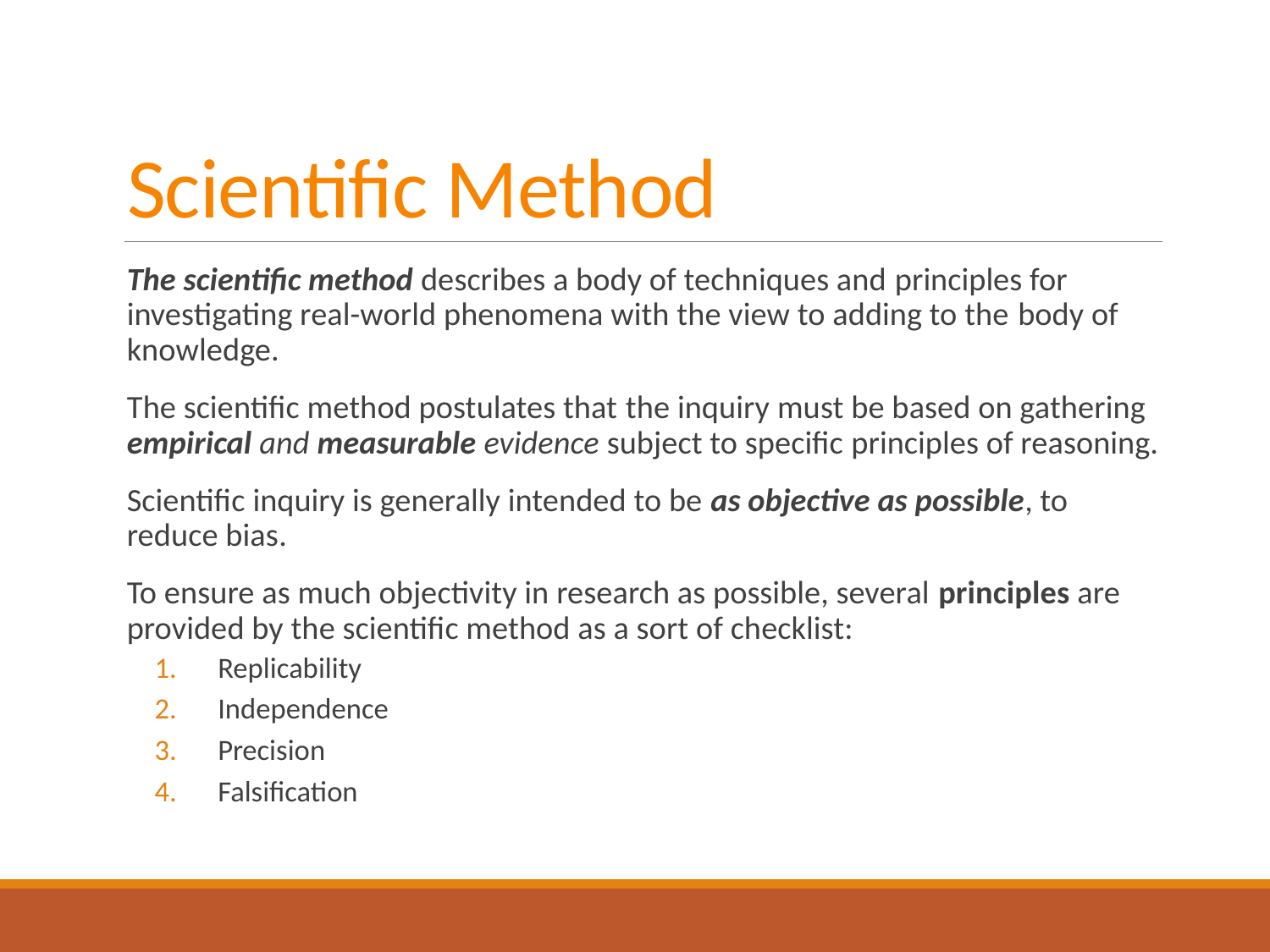

# Scientific Method
The scientific method describes a body of techniques and principles for investigating real-world phenomena with the view to adding to the body of knowledge.
The scientific method postulates that the inquiry must be based on gathering empirical and measurable evidence subject to specific principles of reasoning.
Scientific inquiry is generally intended to be as objective as possible, to reduce bias.
To ensure as much objectivity in research as possible, several principles are provided by the scientific method as a sort of checklist:
Replicability
Independence
Precision
Falsification